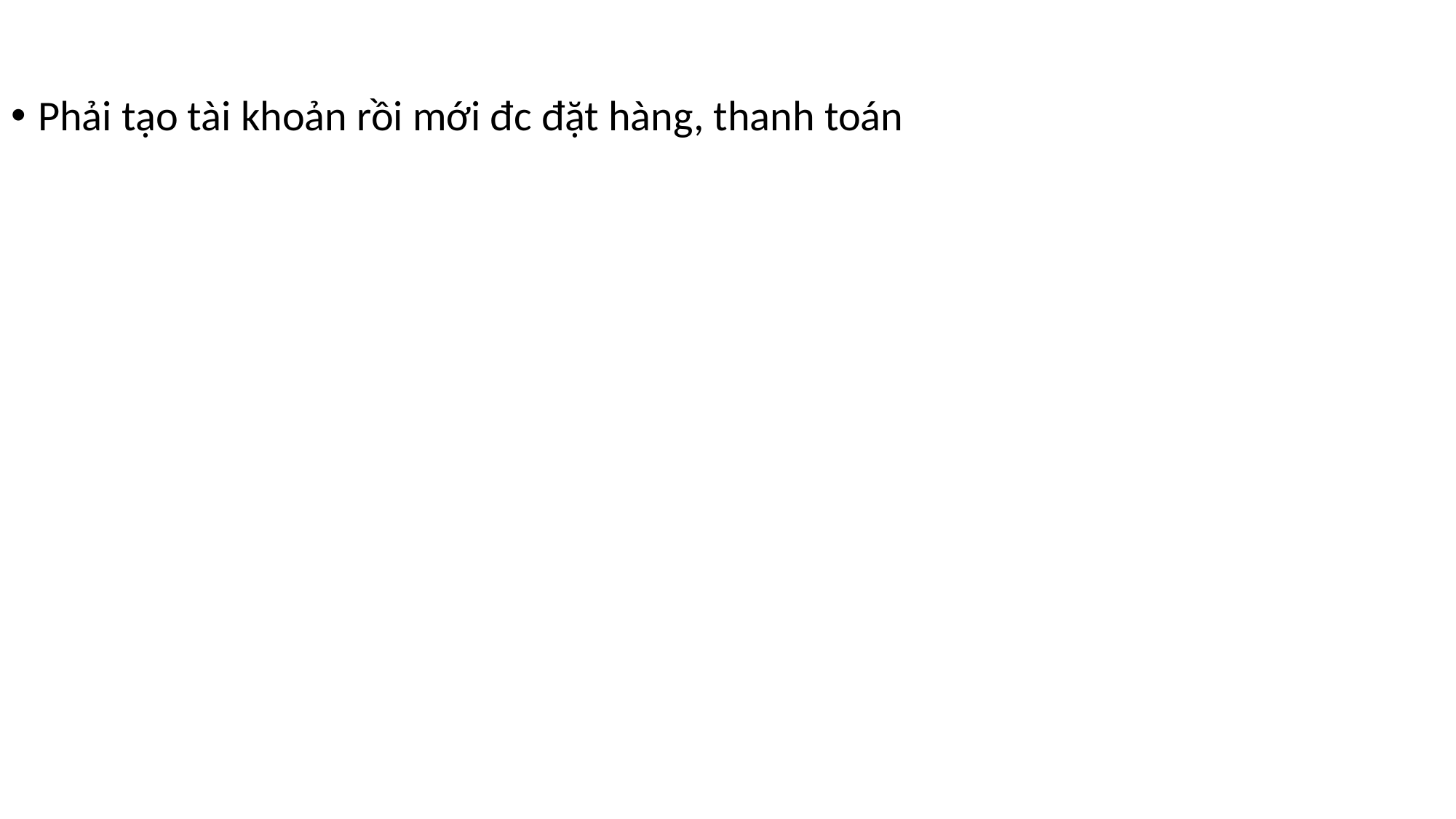

#
Phải tạo tài khoản rồi mới đc đặt hàng, thanh toán